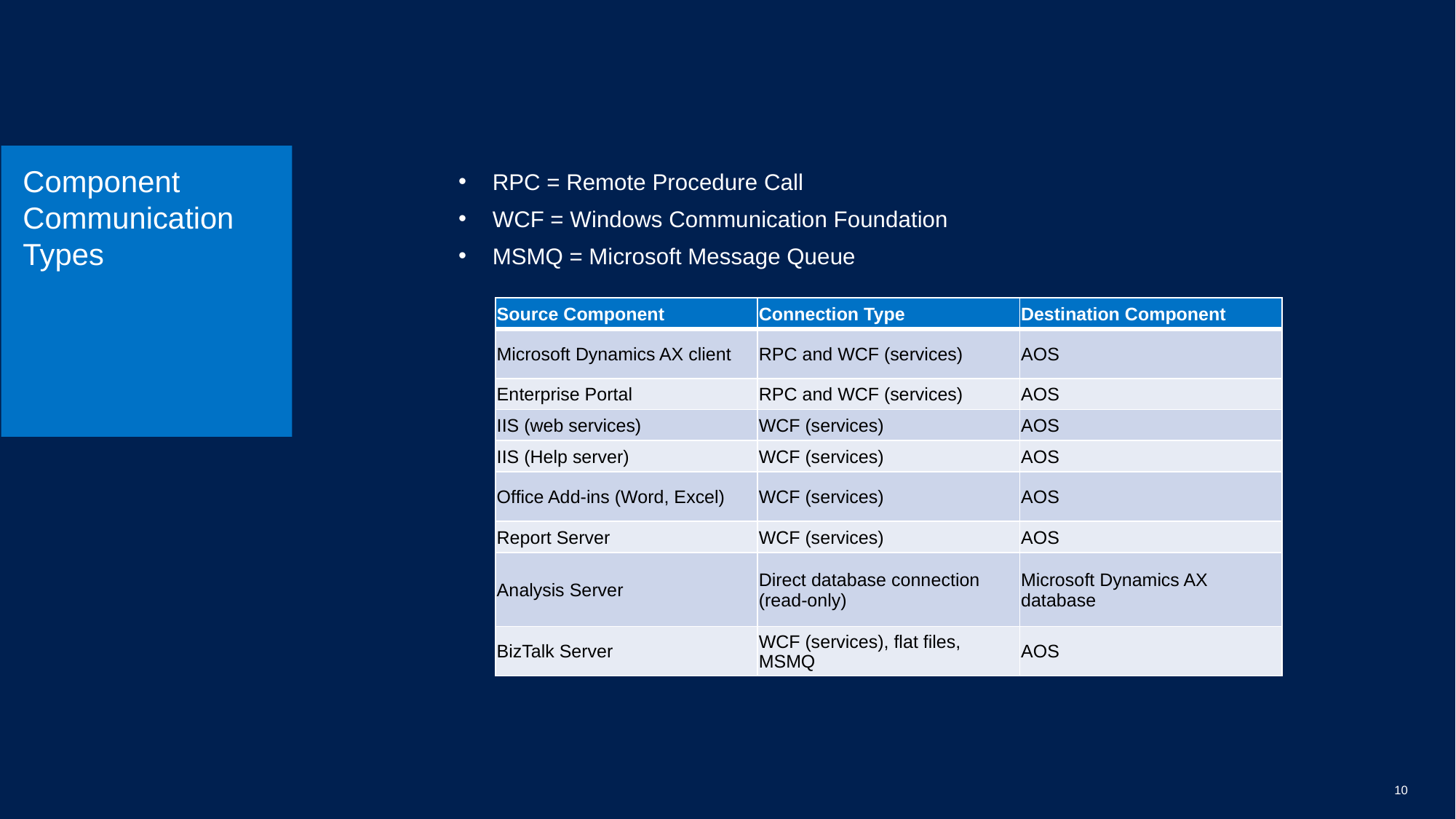

# Component Communication Types
RPC = Remote Procedure Call
WCF = Windows Communication Foundation
MSMQ = Microsoft Message Queue
| Source Component | Connection Type | Destination Component |
| --- | --- | --- |
| Microsoft Dynamics AX client | RPC and WCF (services) | AOS |
| Enterprise Portal | RPC and WCF (services) | AOS |
| IIS (web services) | WCF (services) | AOS |
| IIS (Help server) | WCF (services) | AOS |
| Office Add-ins (Word, Excel) | WCF (services) | AOS |
| Report Server | WCF (services) | AOS |
| Analysis Server | Direct database connection (read-only) | Microsoft Dynamics AX database |
| BizTalk Server | WCF (services), flat files, MSMQ | AOS |
10